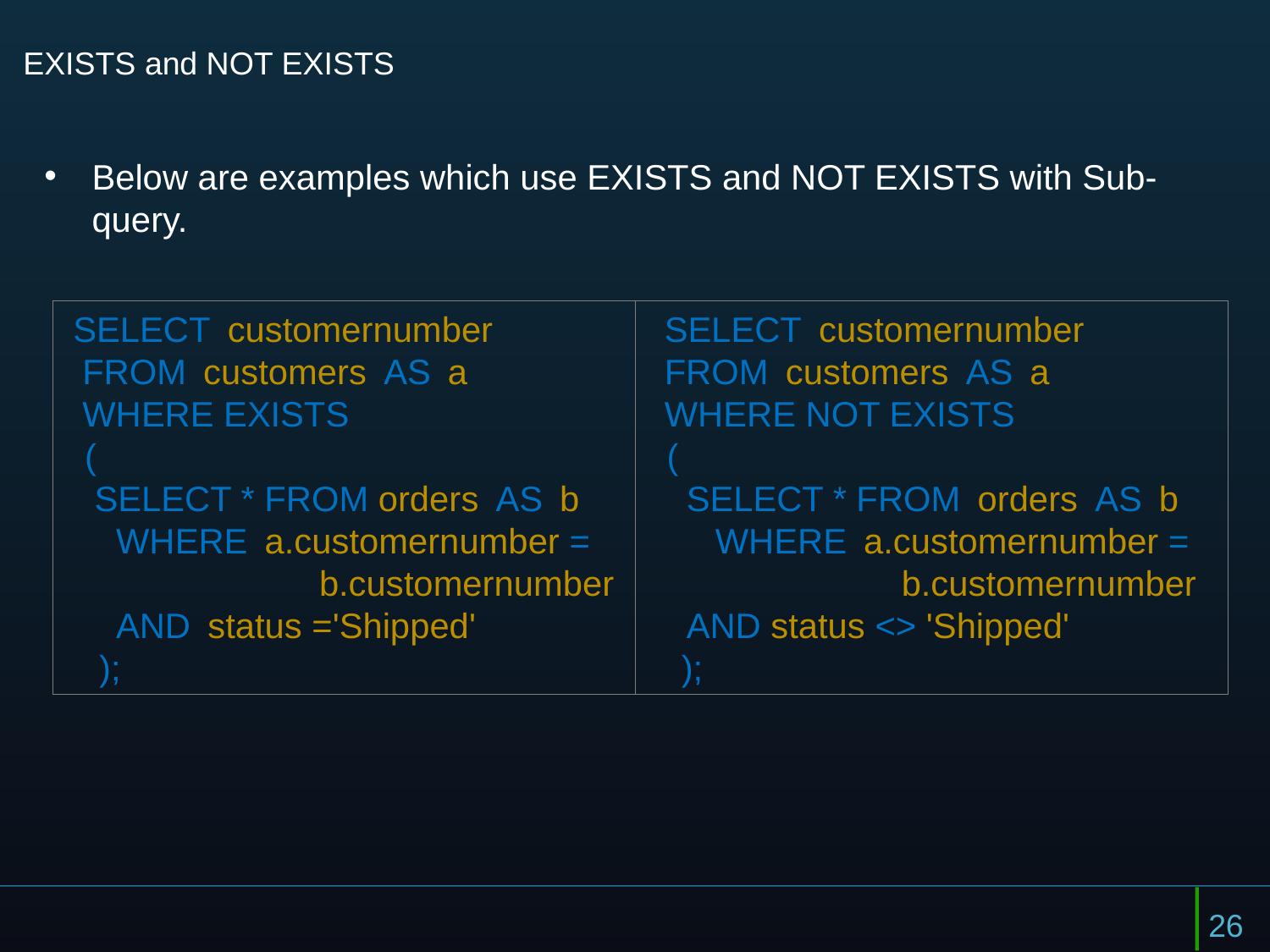

# EXISTS and NOT EXISTS
Below are examples which use EXISTS and NOT EXISTS with Sub-query.

 SELECT customernumber
 FROM customers AS a
 WHERE EXISTS
  (
   SELECT * FROM orders AS b
   WHERE a.customernumber =
		b.customernumber
   AND status ='Shipped'
  );
 SELECT customernumber
 FROM customers AS a
 WHERE NOT EXISTS
  (
    SELECT * FROM orders AS b
    WHERE a.customernumber = 		b.customernumber
    AND status <> 'Shipped'
  );
26